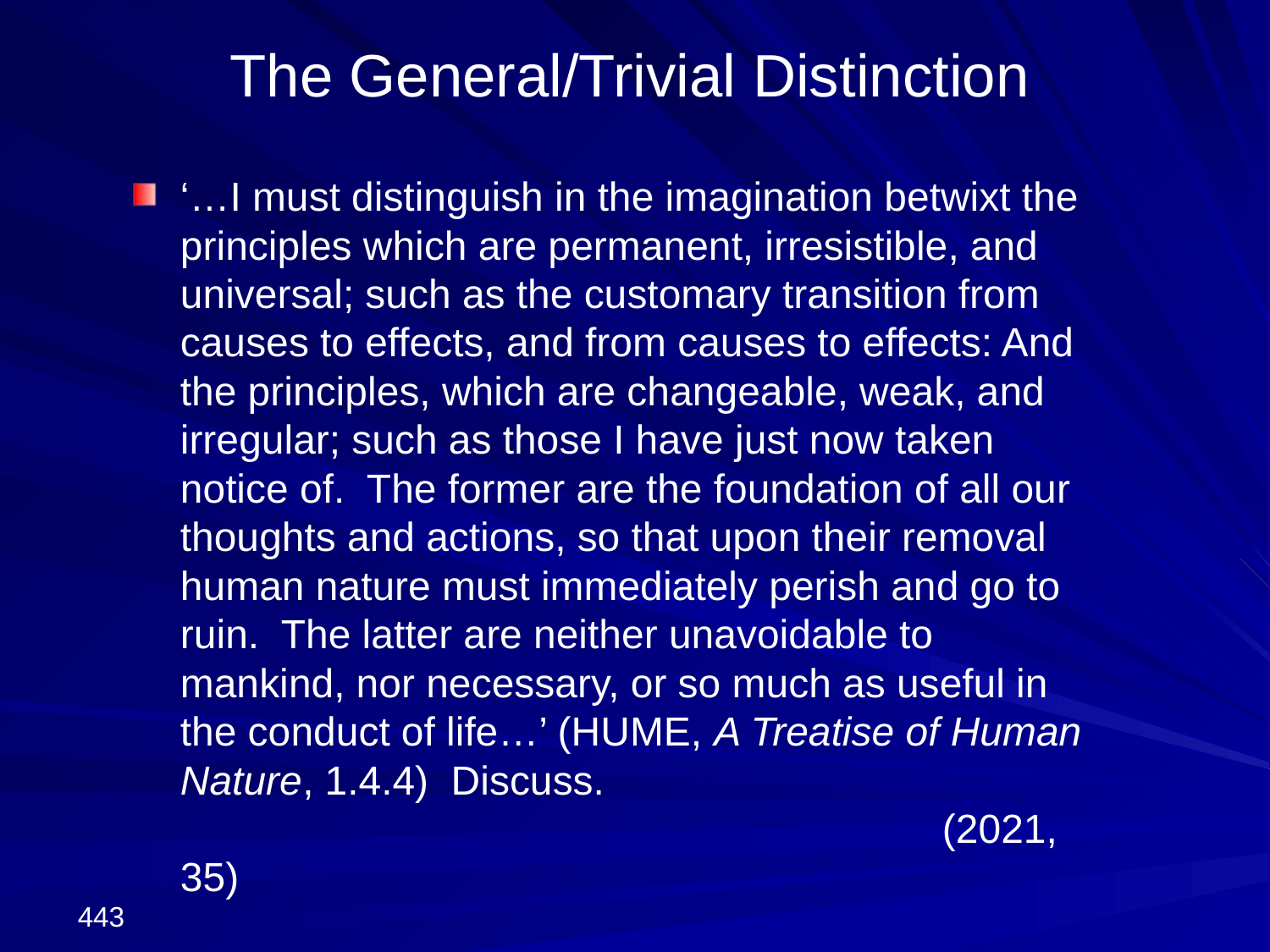

# The General/Trivial Distinction
‘…I must distinguish in the imagination betwixt the principles which are permanent, irresistible, and universal; such as the customary transition from causes to effects, and from causes to effects: And the principles, which are changeable, weak, and irregular; such as those I have just now taken notice of.  The former are the foundation of all our thoughts and actions, so that upon their removal human nature must immediately perish and go to ruin.  The latter are neither unavoidable to mankind, nor necessary, or so much as useful in the conduct of life…’ (HUME, A Treatise of Human Nature, 1.4.4)  Discuss.
						(2021, 35)

443